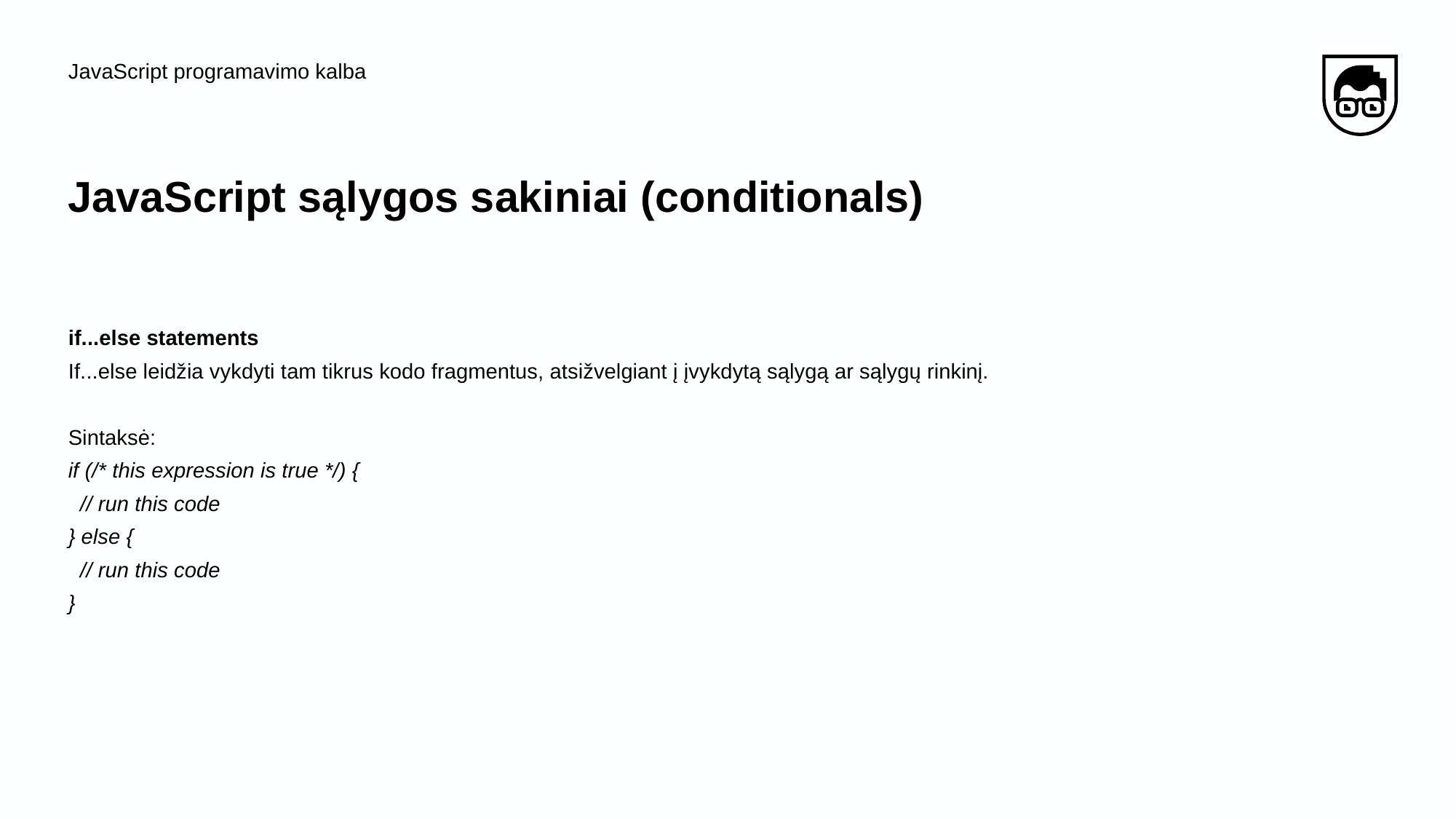

JavaScript programavimo kalba
# JavaScript sąlygos sakiniai (conditionals)
if...else statements
If...else leidžia vykdyti tam tikrus kodo fragmentus, atsižvelgiant į įvykdytą sąlygą ar sąlygų rinkinį.

Sintaksė:
if (/* this expression is true */) {
  // run this code
} else {
  // run this code
}